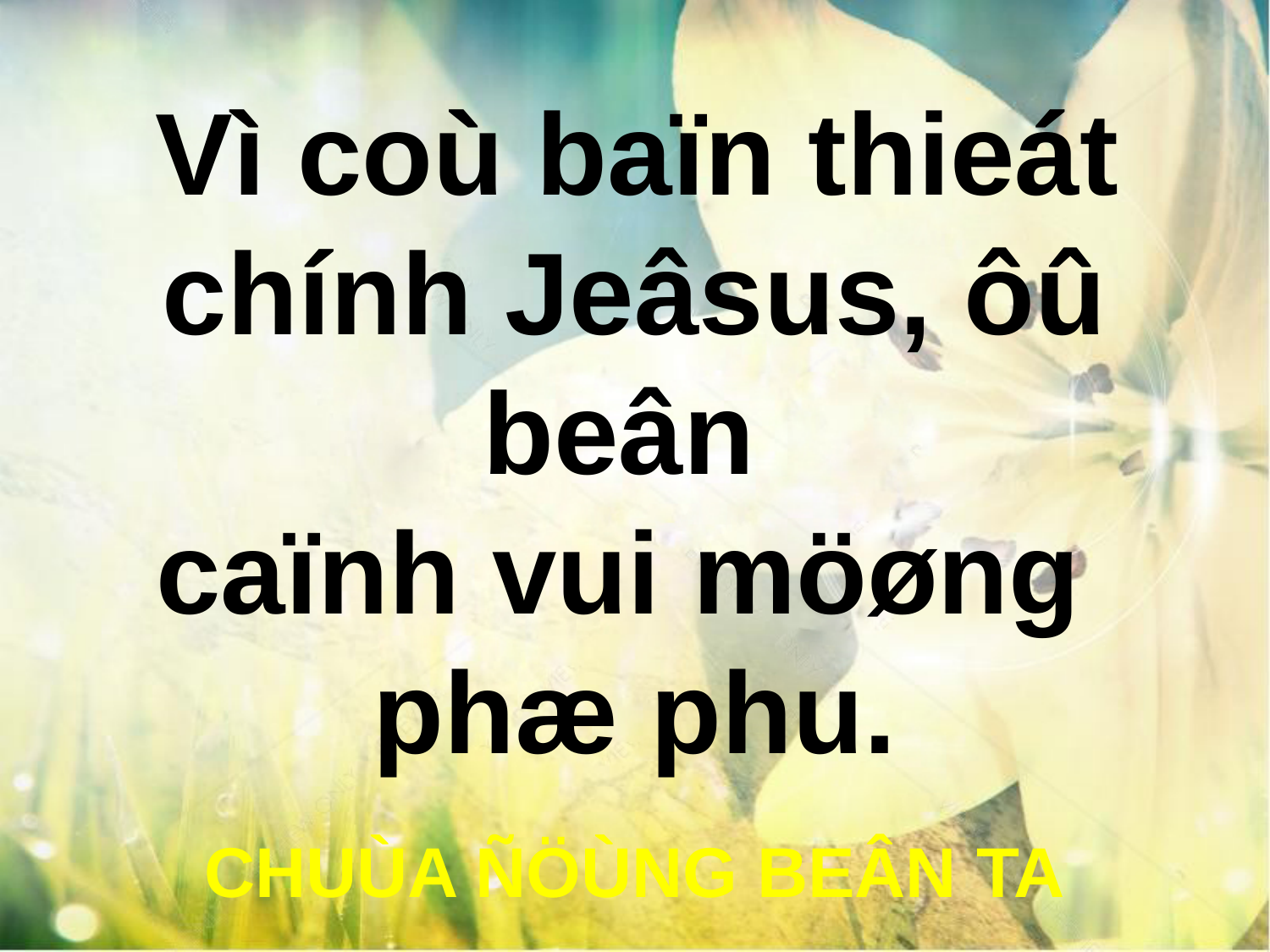

Vì coù baïn thieát
chính Jeâsus, ôû beân
caïnh vui möøng
phæ phu.
CHUÙA ÑÖÙNG BEÂN TA